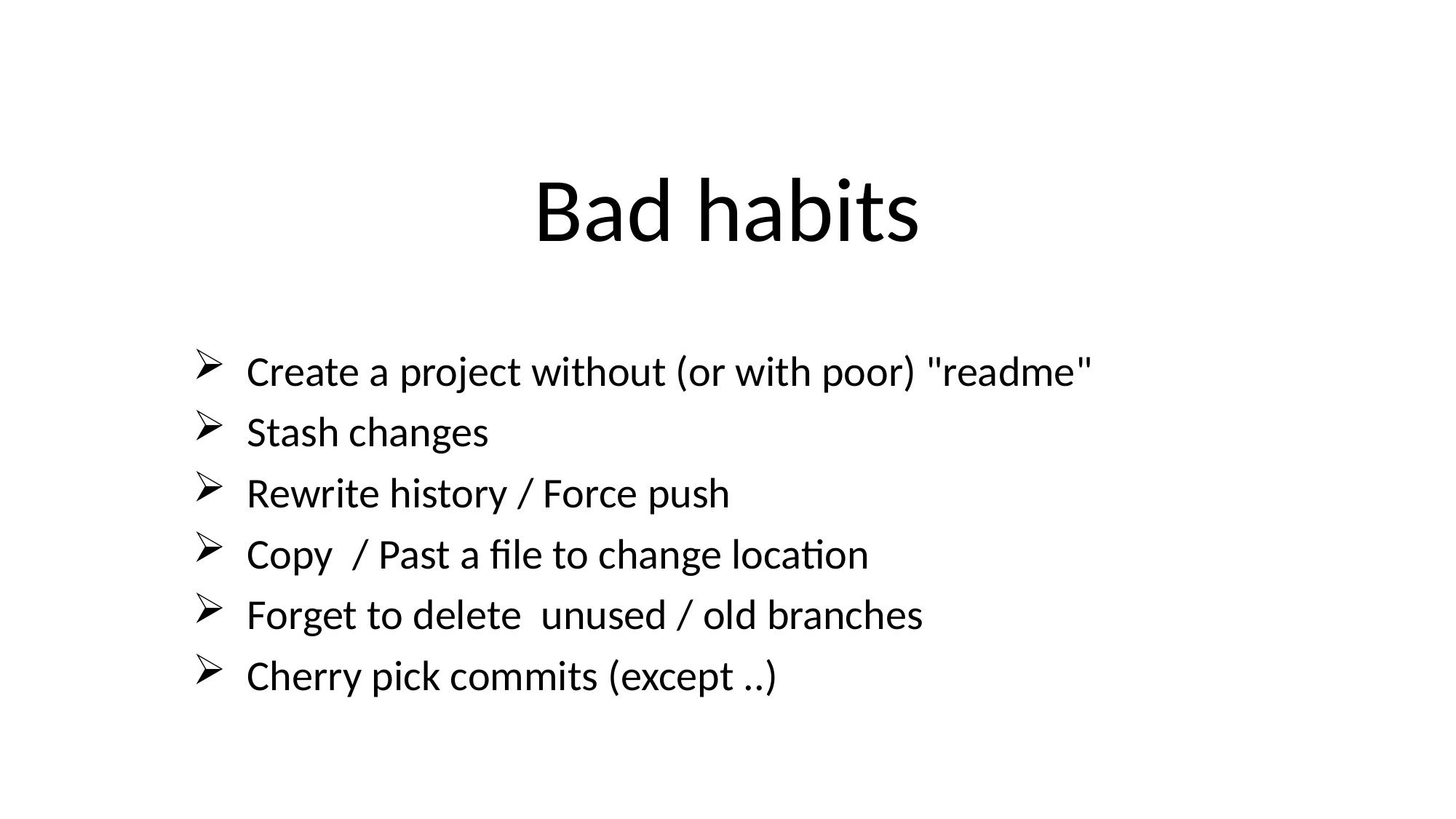

# Bad habits
Create a project without (or with poor) "readme"
Stash changes
Rewrite history / Force push
Copy  / Past a file to change location
Forget to delete  unused / old branches
Cherry pick commits (except ..)